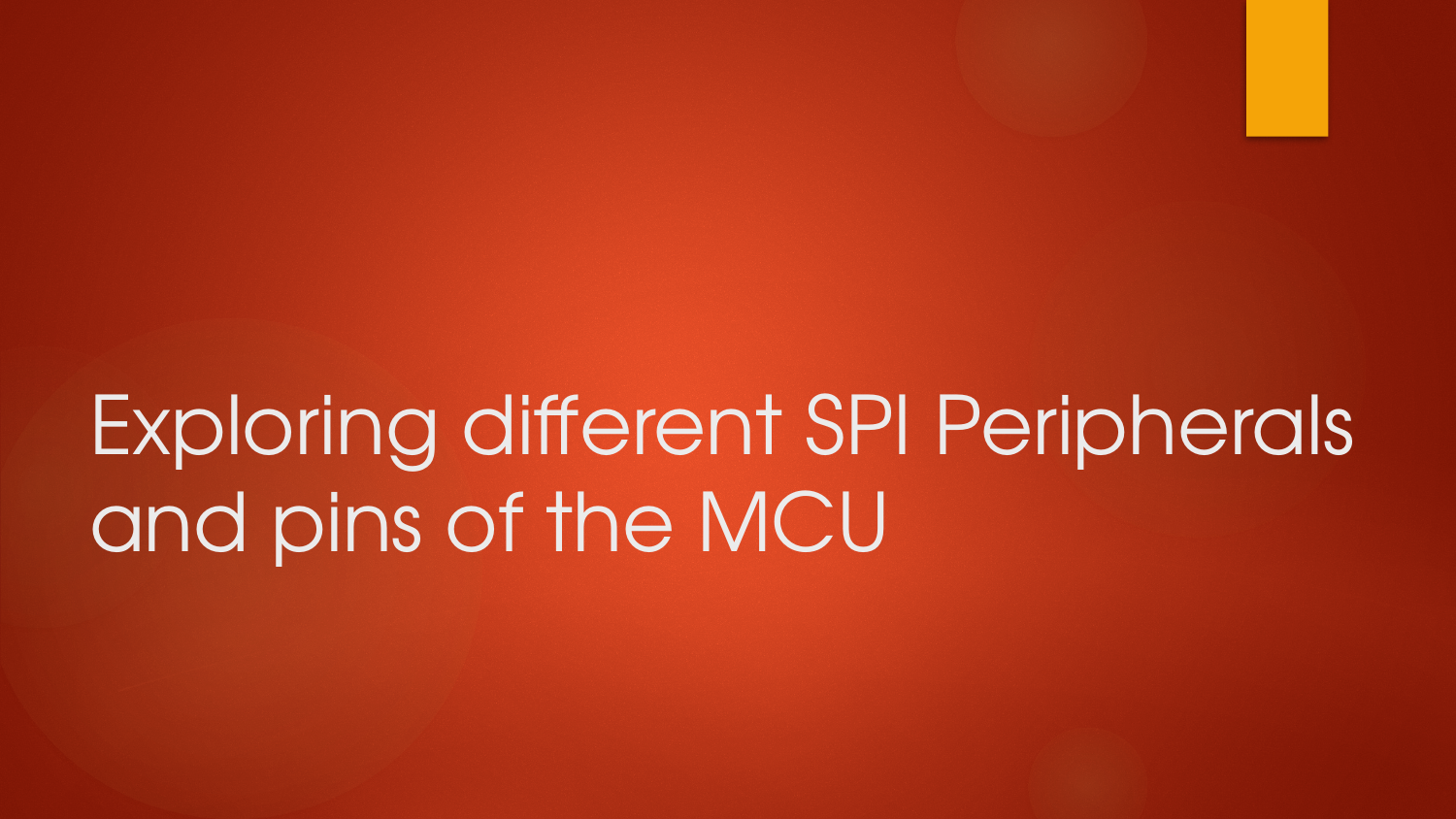

# Exploring different SPI Peripherals and pins of the MCU